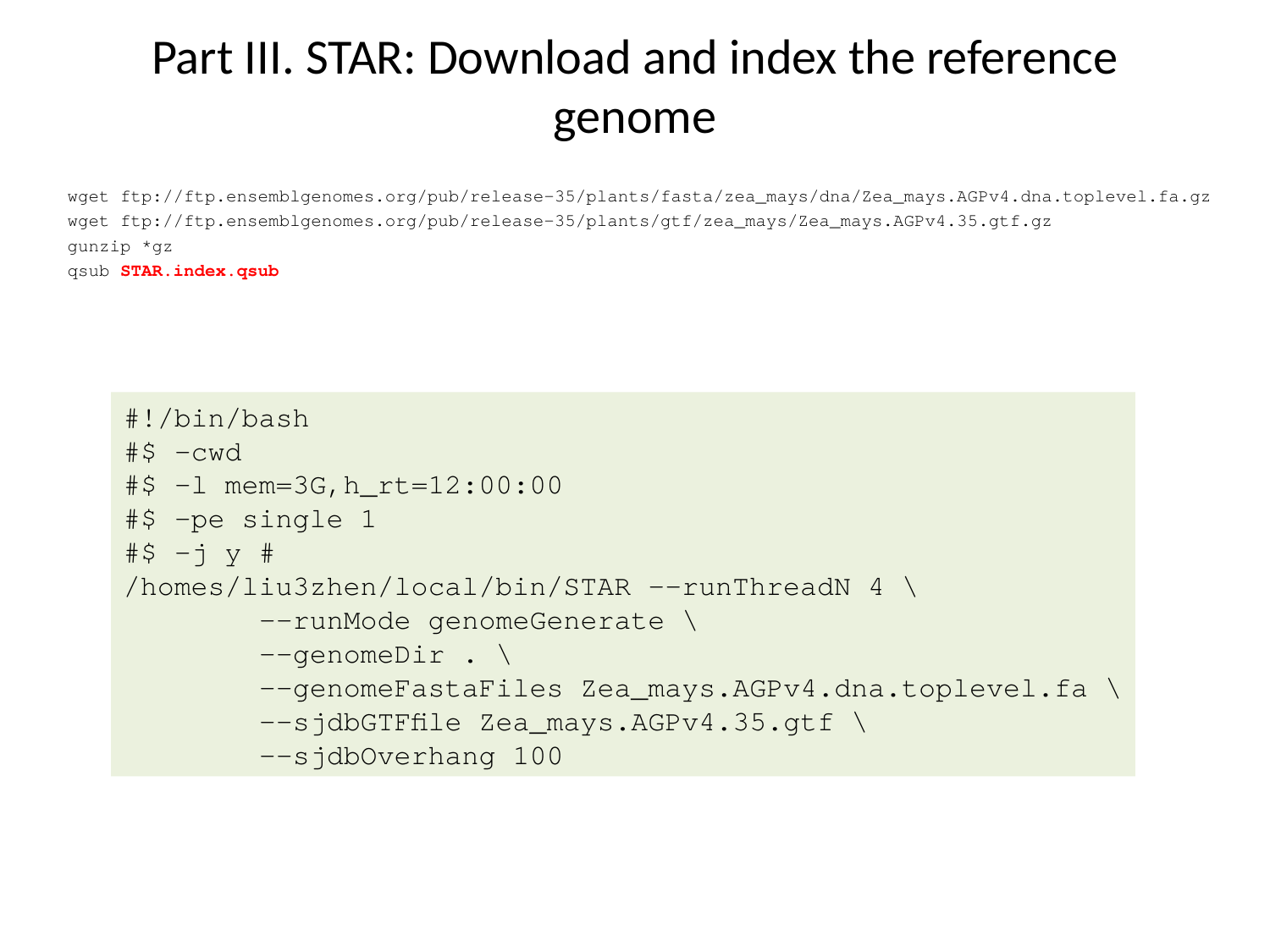

# Part III. STAR: Download and index the reference genome
wget ftp://ftp.ensemblgenomes.org/pub/release-35/plants/fasta/zea_mays/dna/Zea_mays.AGPv4.dna.toplevel.fa.gz
wget ftp://ftp.ensemblgenomes.org/pub/release-35/plants/gtf/zea_mays/Zea_mays.AGPv4.35.gtf.gz
gunzip *gz
qsub STAR.index.qsub
#!/bin/bash
#$ -cwd
#$ -l mem=3G,h_rt=12:00:00
#$ -pe single 1
#$ -j y #
/homes/liu3zhen/local/bin/STAR --runThreadN 4 \
        --runMode genomeGenerate \
        --genomeDir . \
        --genomeFastaFiles Zea_mays.AGPv4.dna.toplevel.fa \
        --sjdbGTFfile Zea_mays.AGPv4.35.gtf \
        --sjdbOverhang 100